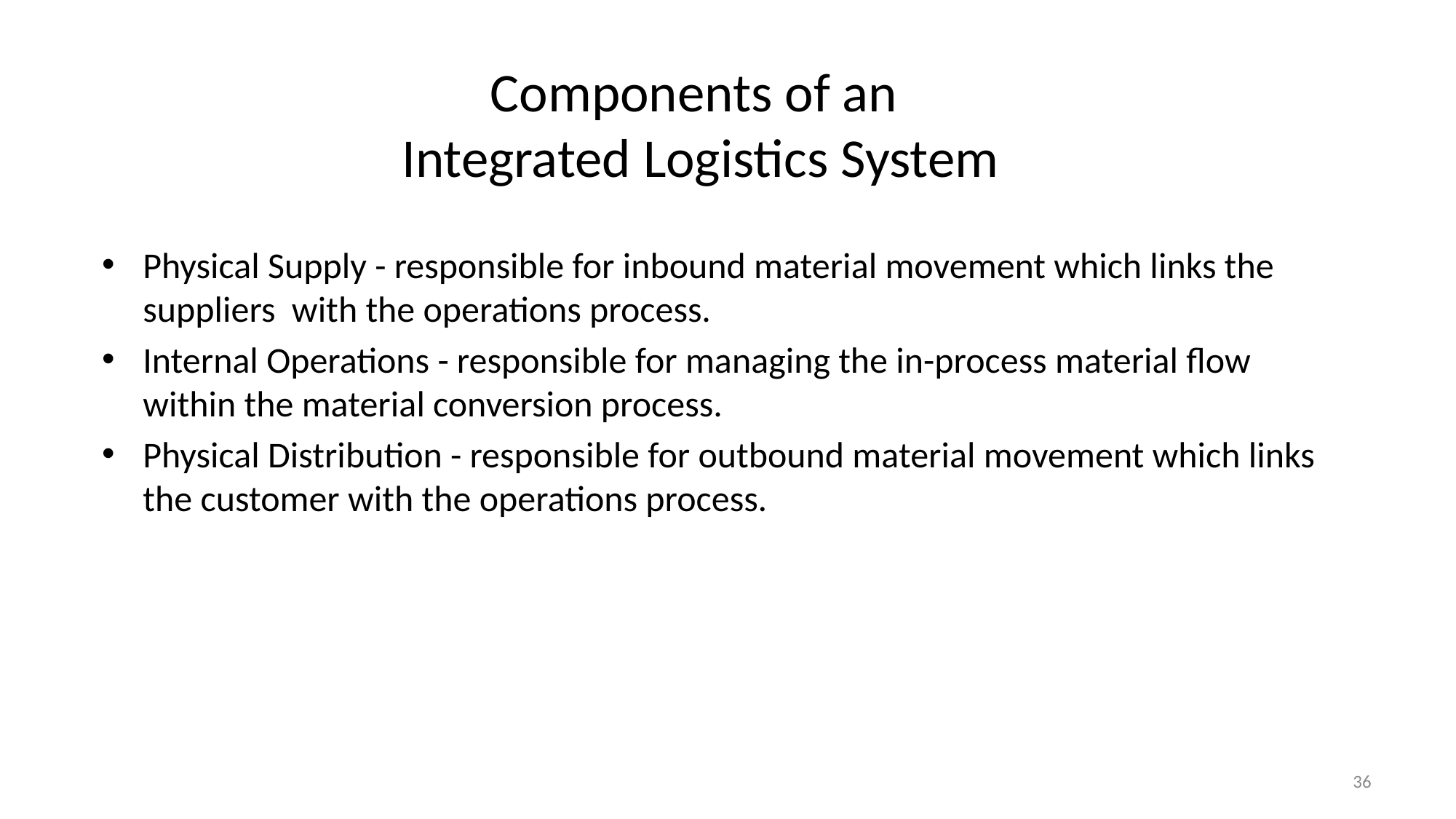

# Components of an Integrated Logistics System
Physical Supply - responsible for inbound material movement which links the suppliers  with the operations process.
Internal Operations - responsible for managing the in-process material flow within the material conversion process.
Physical Distribution - responsible for outbound material movement which links the customer with the operations process.
36